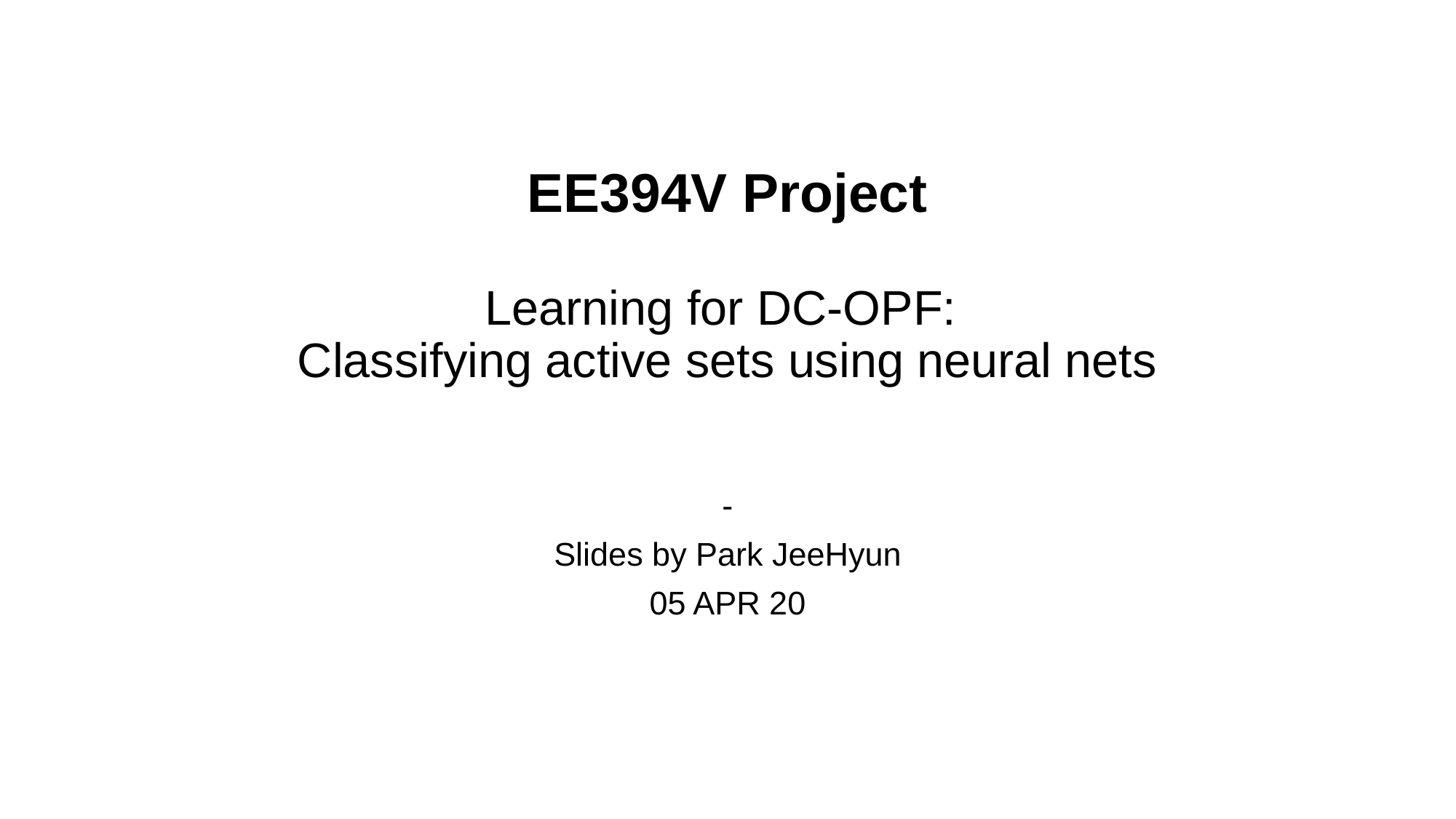

# EE394V Project Learning for DC-OPF: Classifying active sets using neural nets

-
Slides by Park JeeHyun
05 APR 20